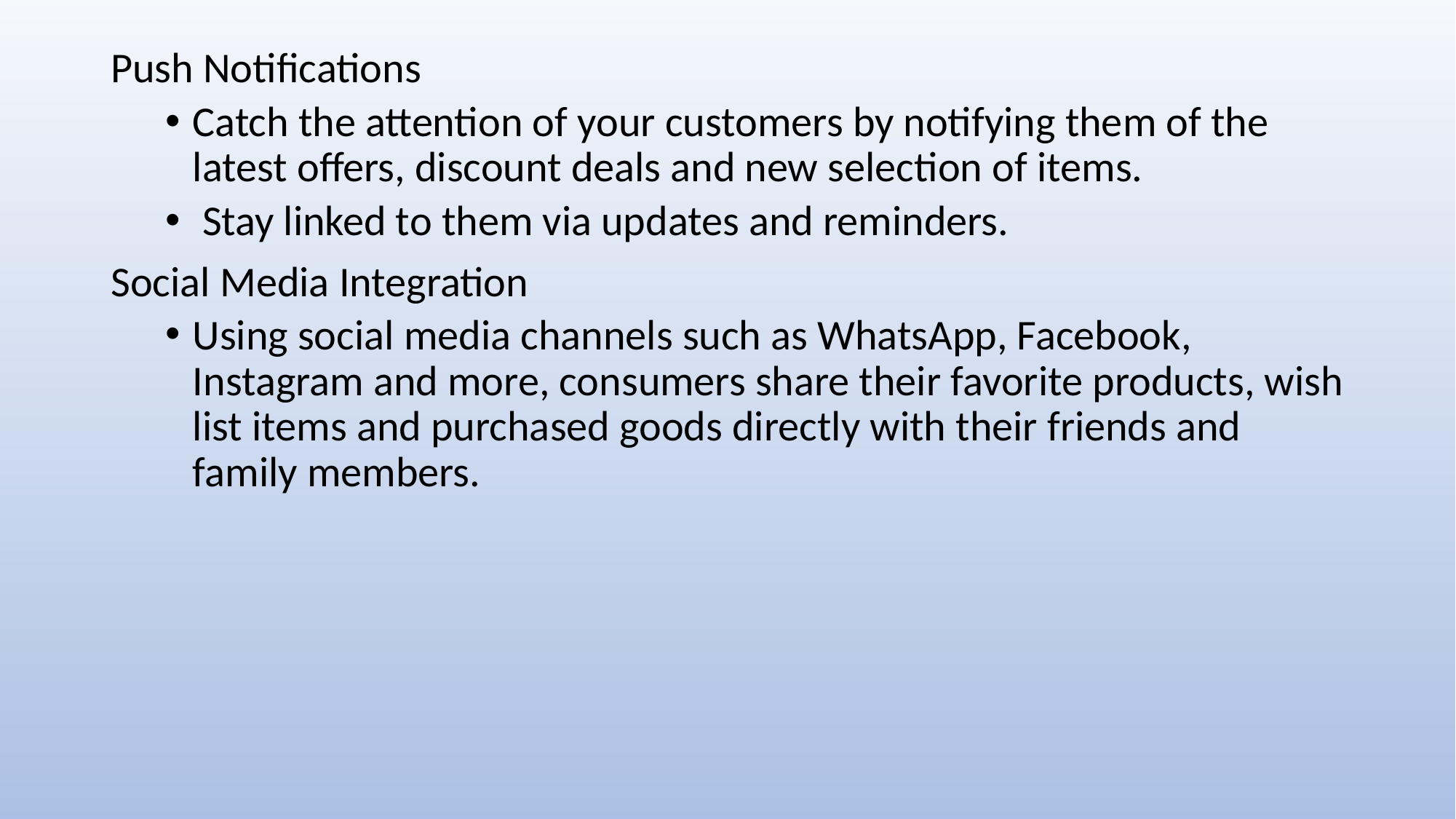

Push Notifications
Catch the attention of your customers by notifying them of the latest offers, discount deals and new selection of items.
 Stay linked to them via updates and reminders.
Social Media Integration
Using social media channels such as WhatsApp, Facebook, Instagram and more, consumers share their favorite products, wish list items and purchased goods directly with their friends and family members.